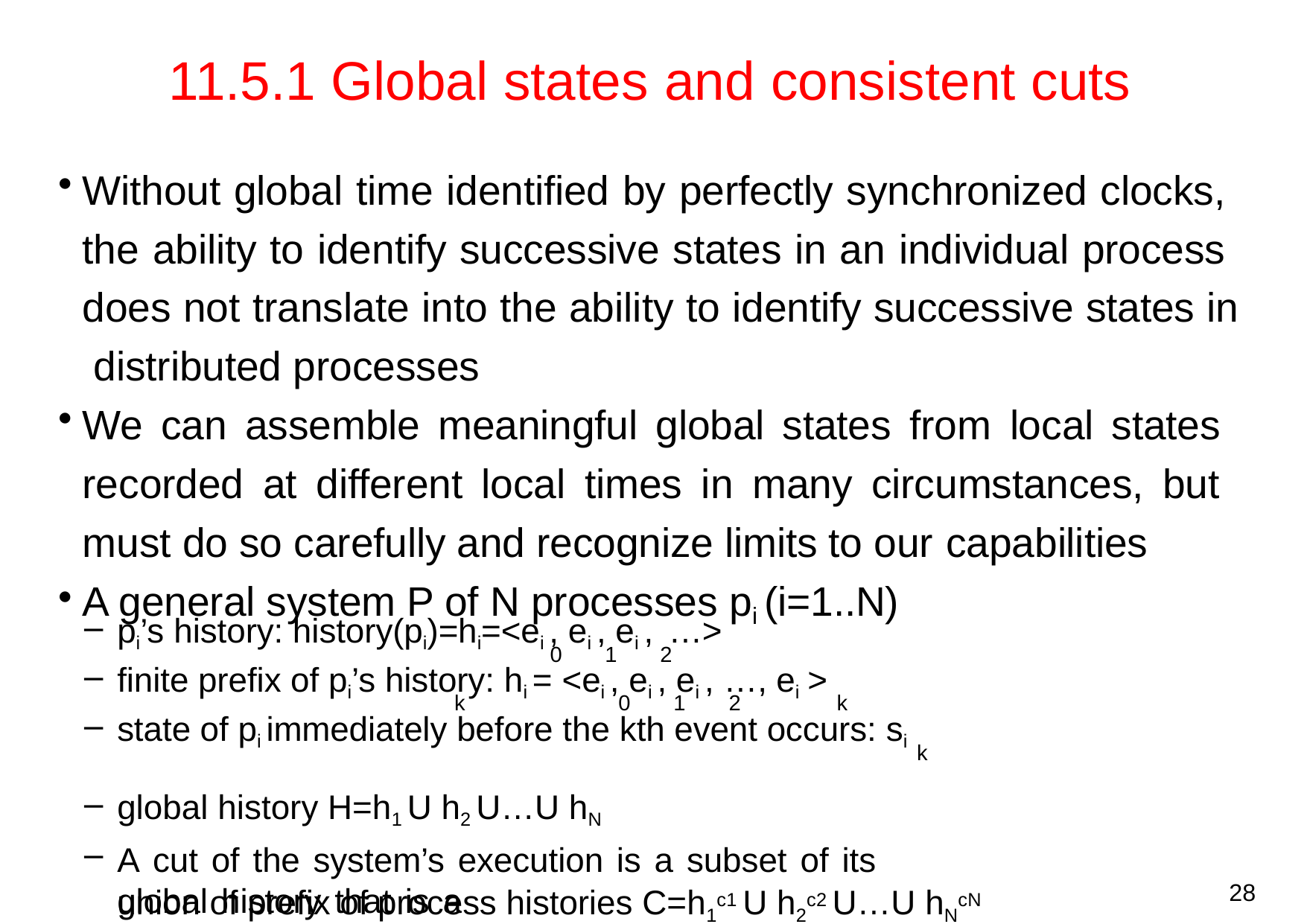

# 11.5.1 Global states and consistent cuts
Without global time identified by perfectly synchronized clocks,  the ability to identify successive states in an individual process  does not translate into the ability to identify successive states in  distributed processes
We can assemble meaningful global states from local states  recorded at different local times in many circumstances, but  must do so carefully and recognize limits to our capabilities
A general system P of N processes pi (i=1..N)
pi’s history: history(pi)=hi=<ei , ei , ei , …>
0	1	2
finite prefix of pi’s history: hi = <ei , ei , ei , …, ei >
k	0	1	2	k
state of pi immediately before the kth event occurs: si
k
global history H=h1 U h2 U…U hN
A cut of the system’s execution is a subset of its global history that is a
28
union of prefix of process histories C=h1c1 U h2c2 U…U hNcN